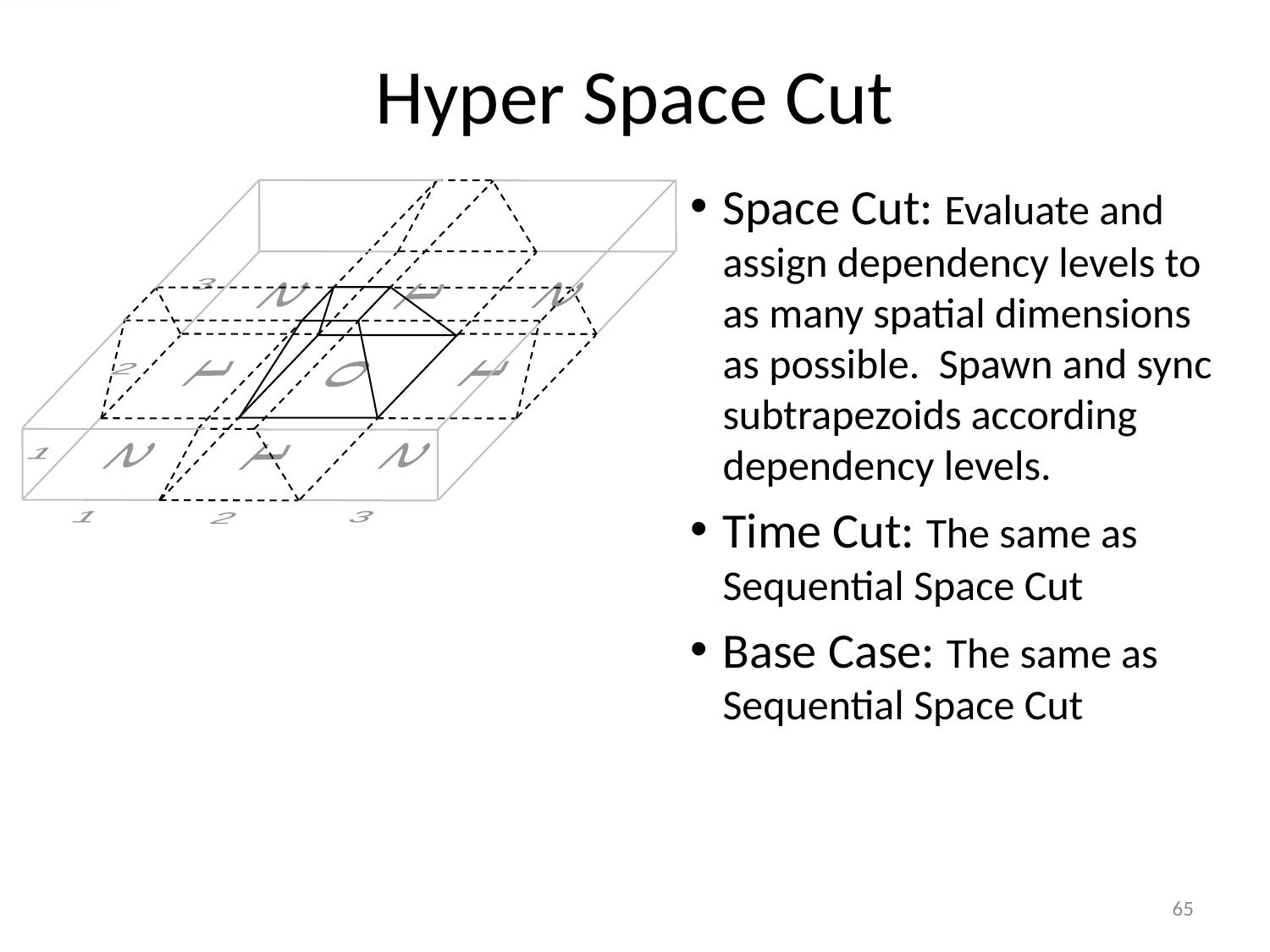

# Hyper Space Cut
Space Cut: Evaluate and assign dependency levels to as many spatial dimensions as possible.  Spawn and sync subtrapezoids according dependency levels.
Time Cut: The same as Sequential Space Cut
Base Case: The same as Sequential Space Cut

3
2
2
1
1
1
0
2
2
1

2
1
1
3
2
65